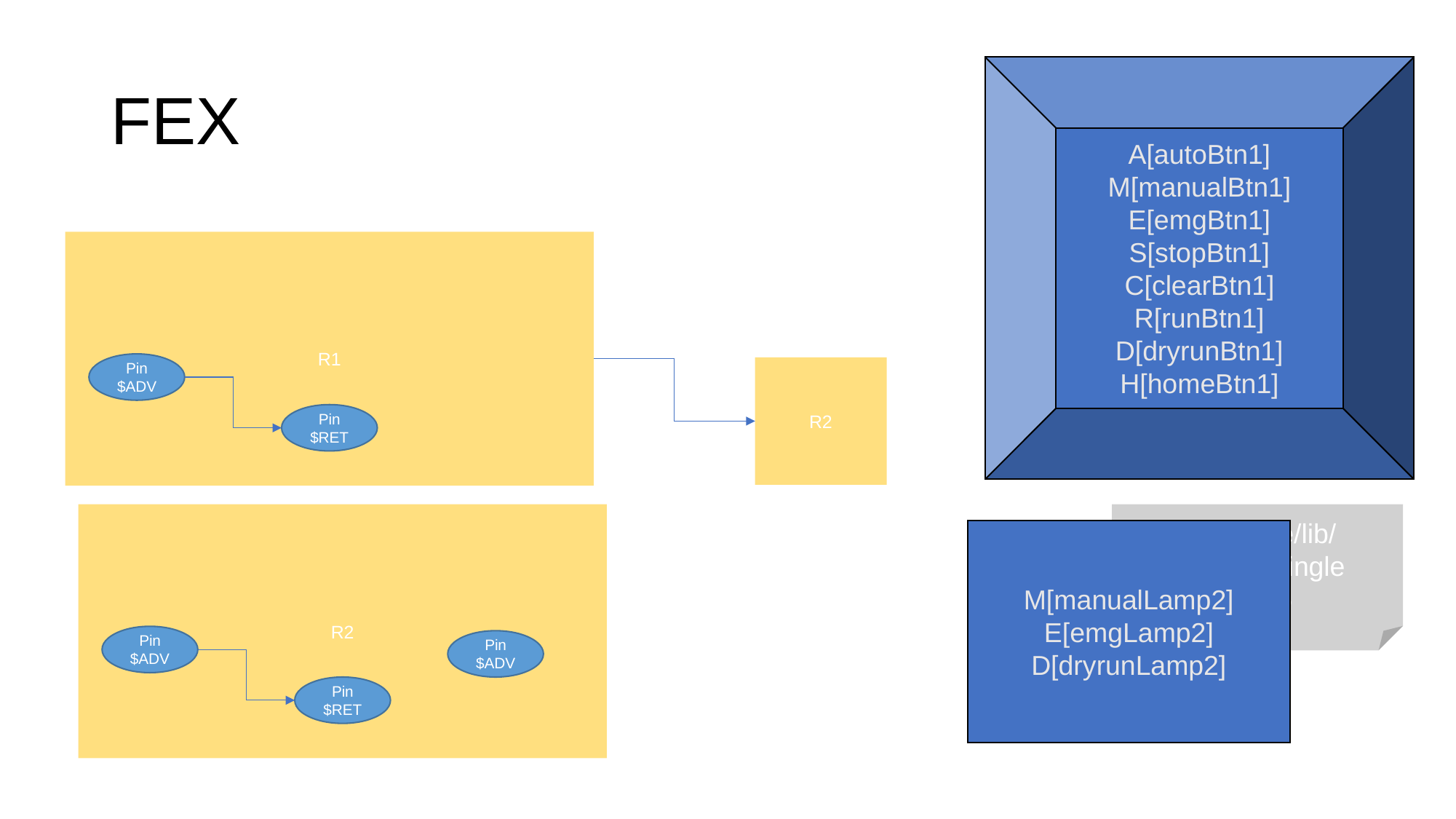

# FEX
A[autoBtn1]
M[manualBtn1]
E[emgBtn1]
S[stopBtn1]
C[clearBtn1]
R[runBtn1]
D[dryrunBtn1]
H[homeBtn1]
R1
Pin
$ADV
Pin
$RET
../Sample/lib/Cylinder/Single
[Pin]
R2
R2
Pin
$ADV
Pin
$ADV
Pin
$RET
../Sample/lib/Cylinder/Single
[Pin]5
M[manualLamp2]
E[emgLamp2]
D[dryrunLamp2]